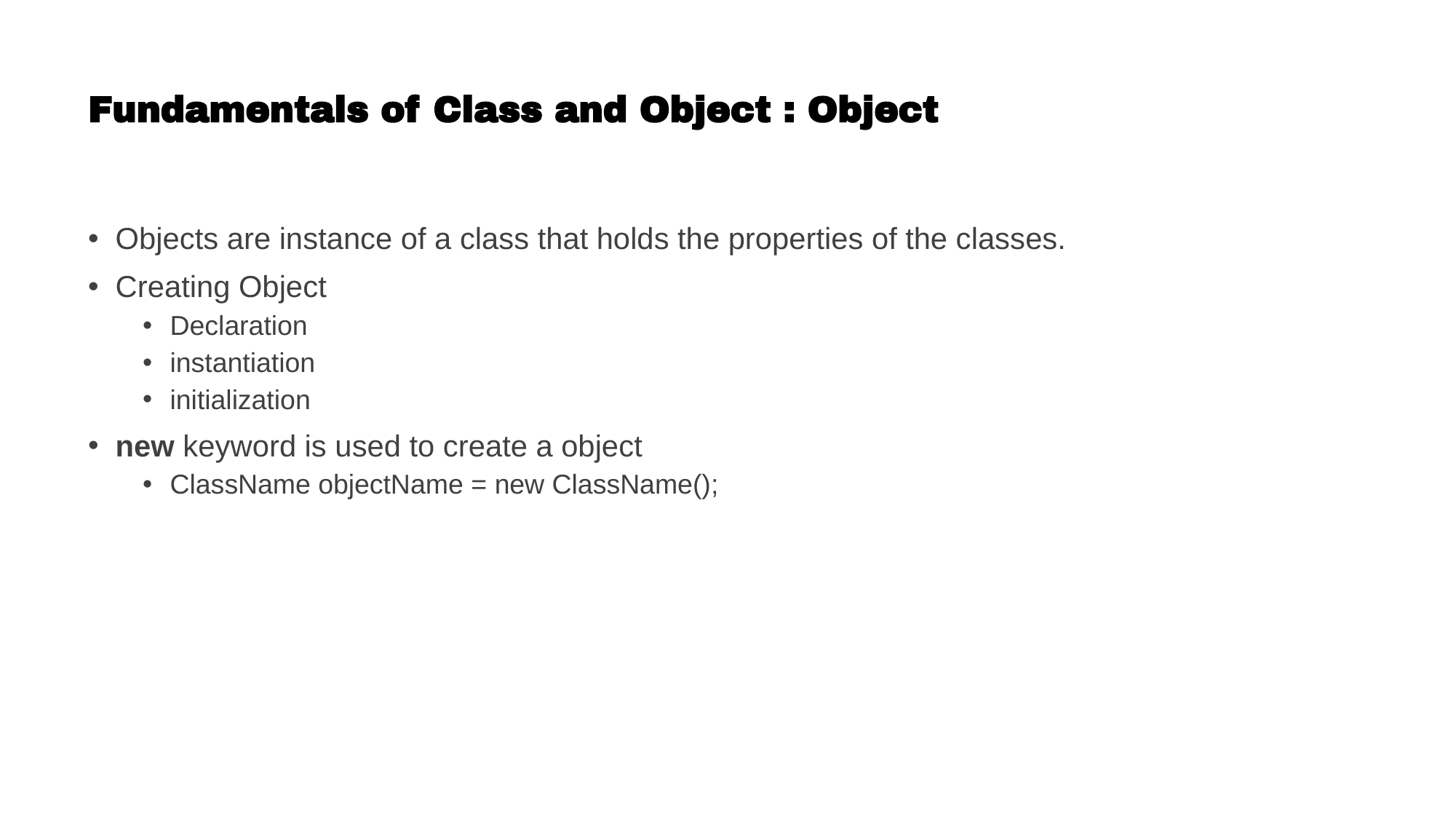

# Fundamentals of Class and Object : Object
Objects are instance of a class that holds the properties of the classes.
Creating Object
Declaration
instantiation
initialization
new keyword is used to create a object
ClassName objectName = new ClassName();